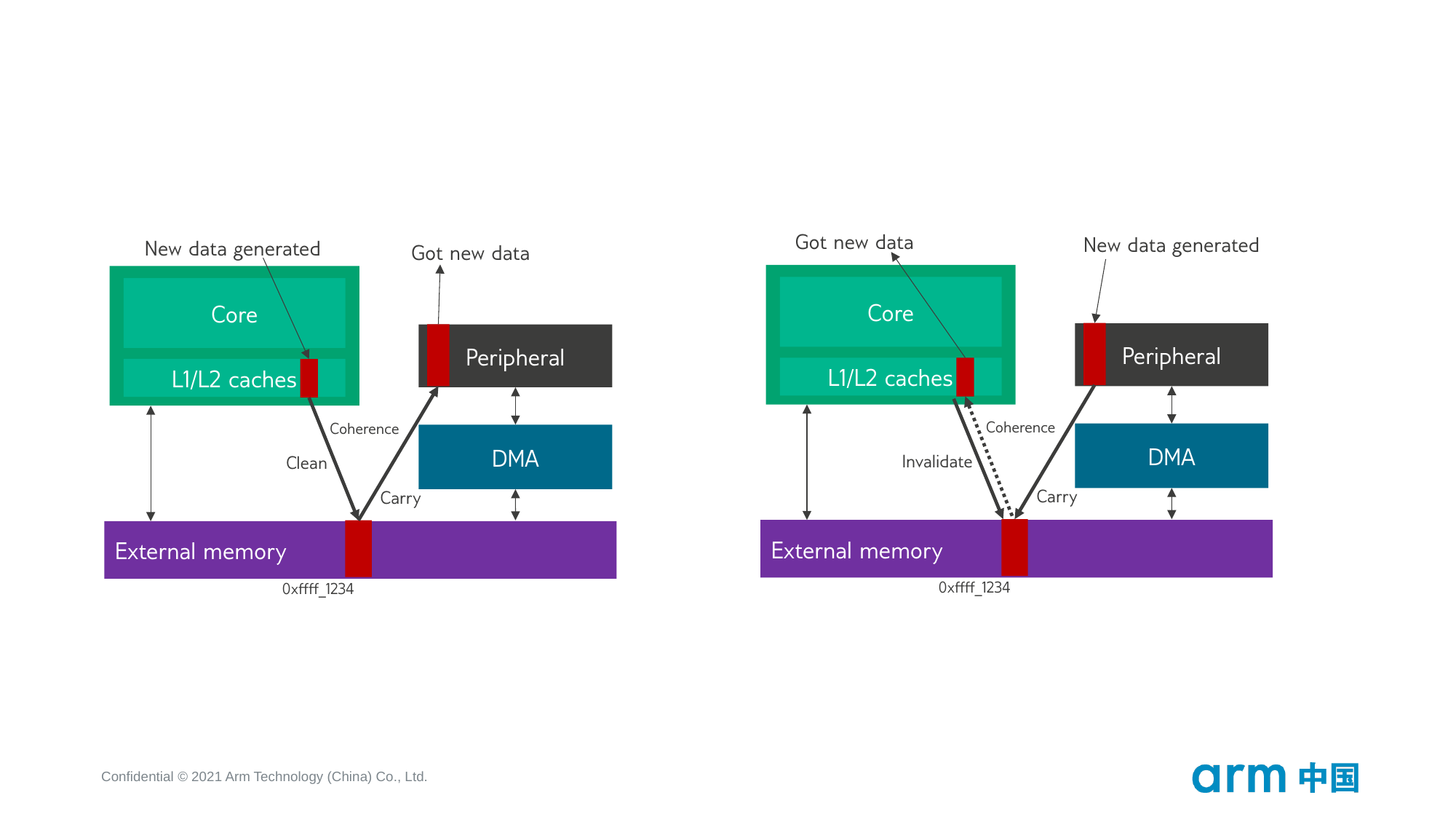

Got new data
New data generated
New data generated
Got new data

Core
L1/L2 caches

Core
L1/L2 caches

Peripheral

Peripheral

Coherence
Coherence
DMA
DMA
Invalidate
Clean
Carry
Carry

External memory

External memory
0xffff_1234
0xffff_1234